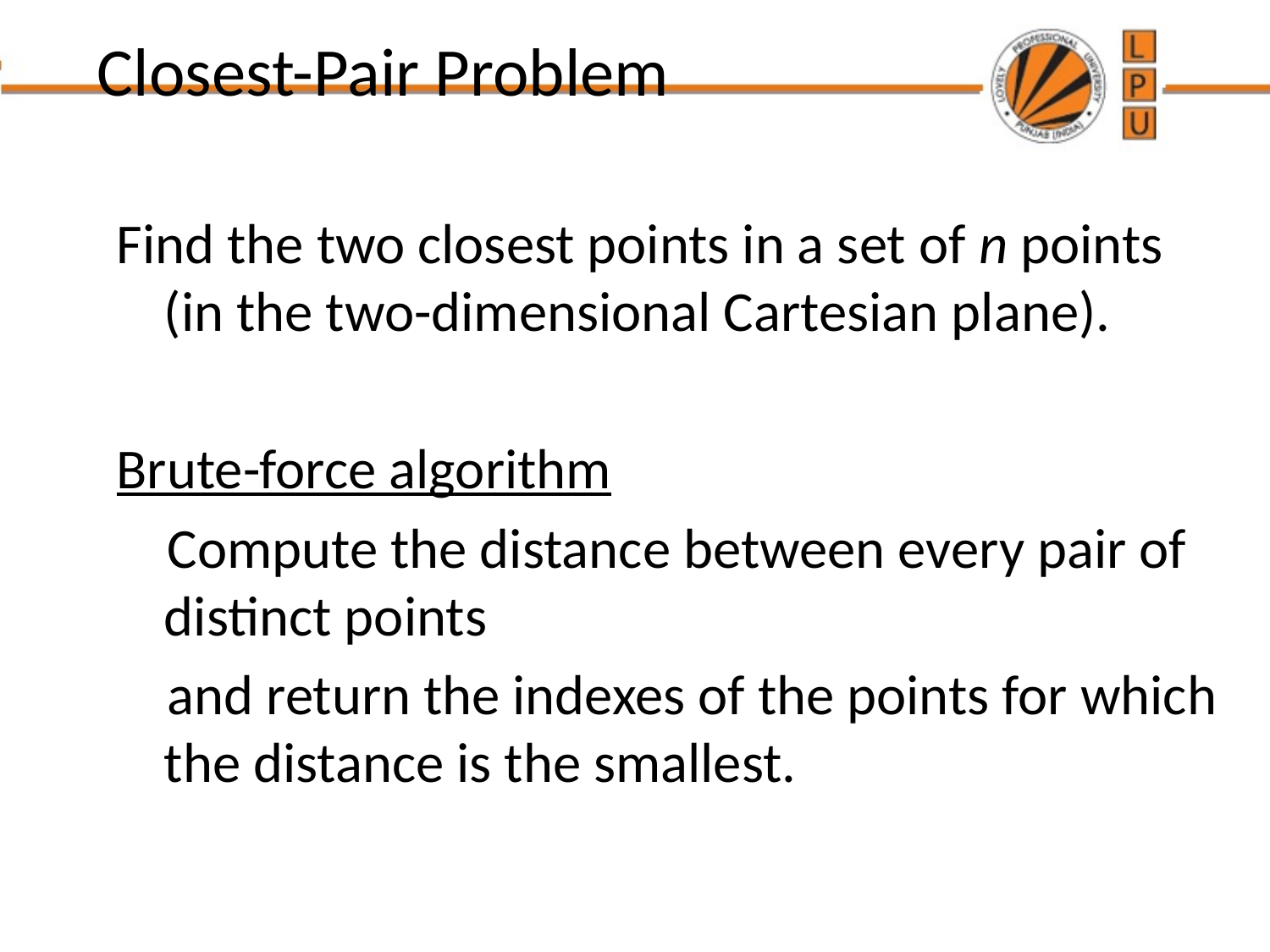

# Closest-Pair Problem
Find the two closest points in a set of n points (in the two-dimensional Cartesian plane).

Brute-force algorithm
    Compute the distance between every pair of distinct points
    and return the indexes of the points for which the distance is the smallest.